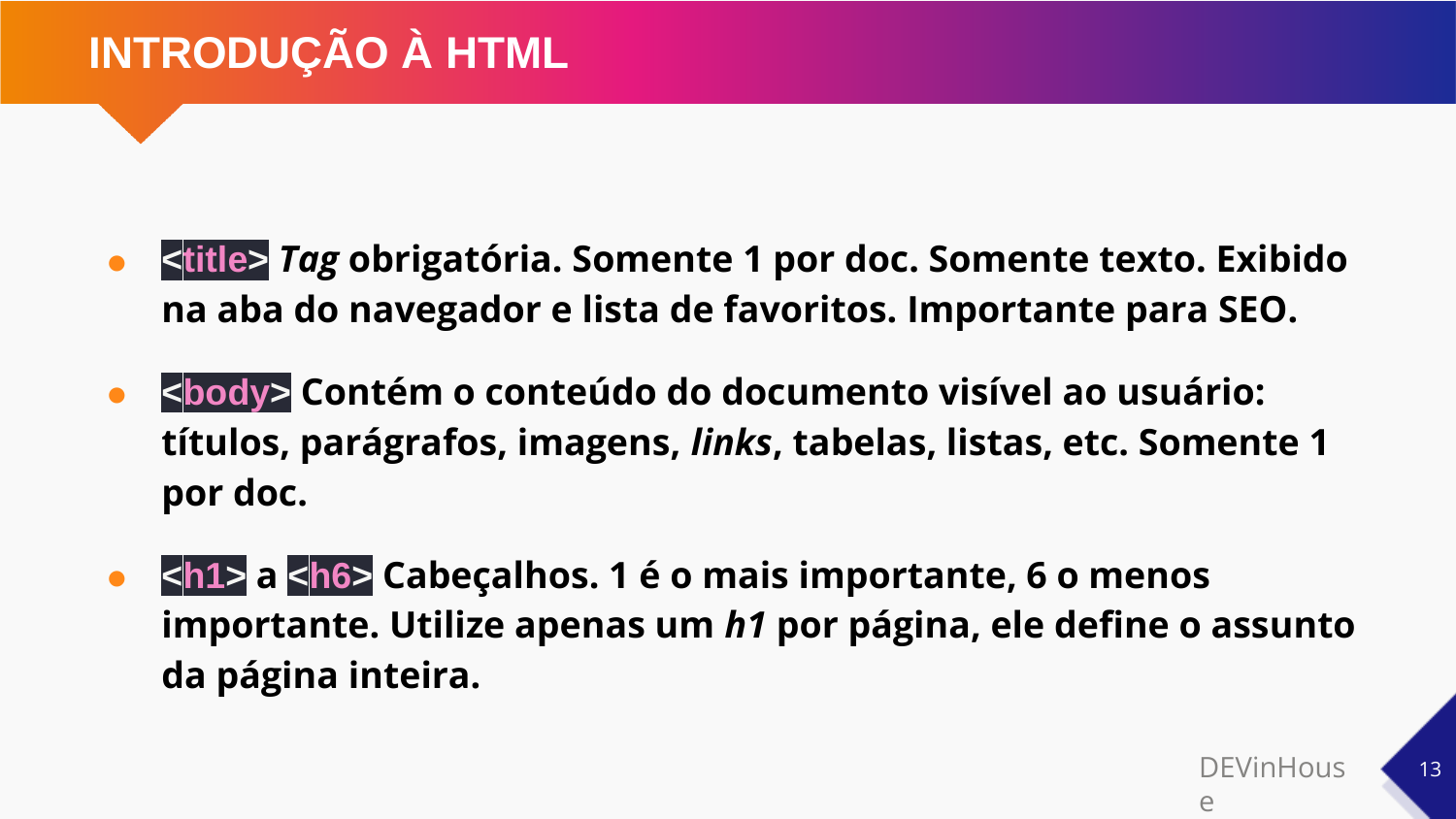

# INTRODUÇÃO À HTML
<title> Tag obrigatória. Somente 1 por doc. Somente texto. Exibido na aba do navegador e lista de favoritos. Importante para SEO.
<body> Contém o conteúdo do documento visível ao usuário: títulos, parágrafos, imagens, links, tabelas, listas, etc. Somente 1 por doc.
<h1> a <h6> Cabeçalhos. 1 é o mais importante, 6 o menos importante. Utilize apenas um h1 por página, ele define o assunto da página inteira.
13